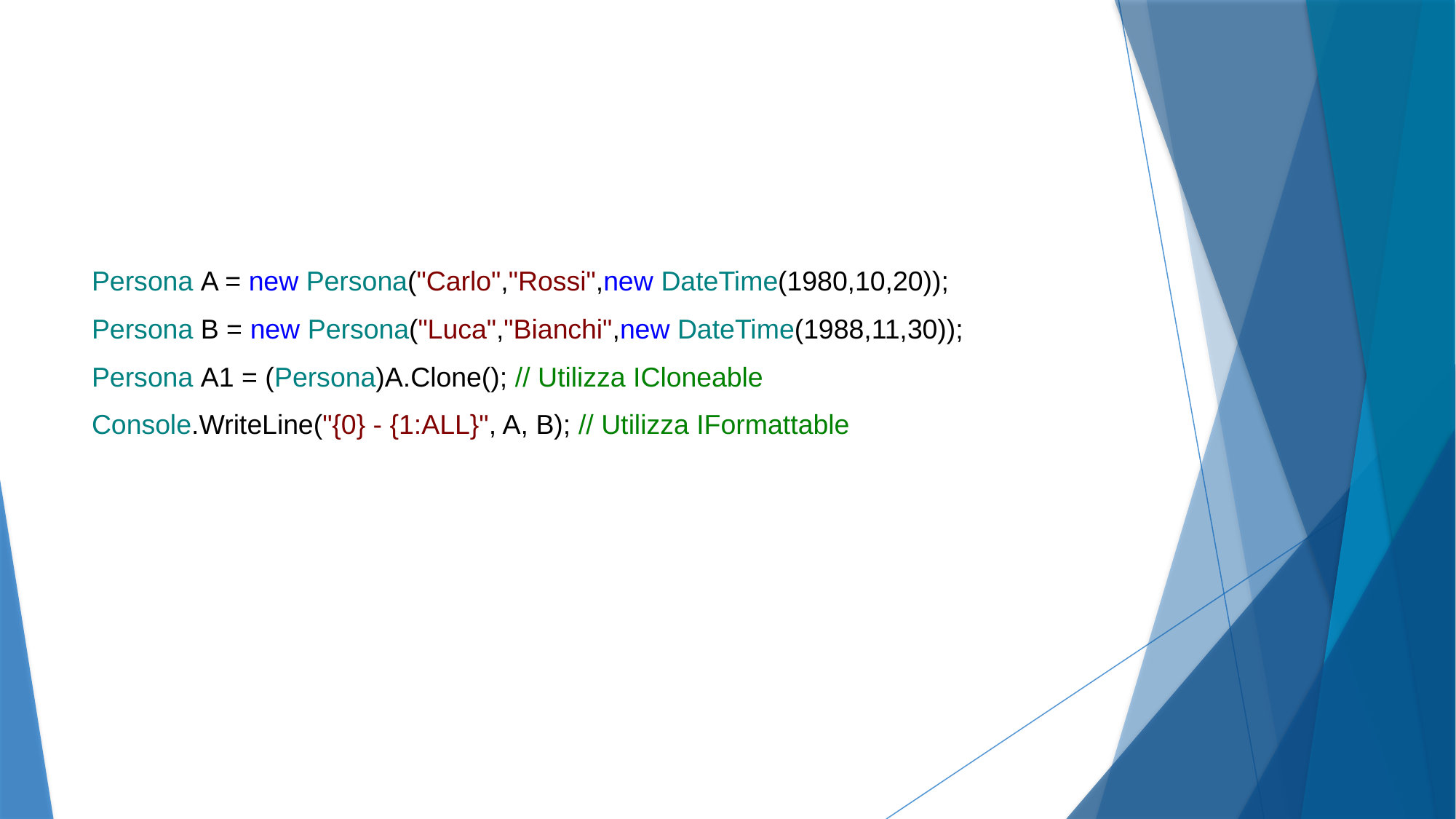

Persona A = new Persona("Carlo","Rossi",new DateTime(1980,10,20));
Persona B = new Persona("Luca","Bianchi",new DateTime(1988,11,30));
Persona A1 = (Persona)A.Clone(); // Utilizza ICloneable
Console.WriteLine("{0} - {1:ALL}", A, B); // Utilizza IFormattable